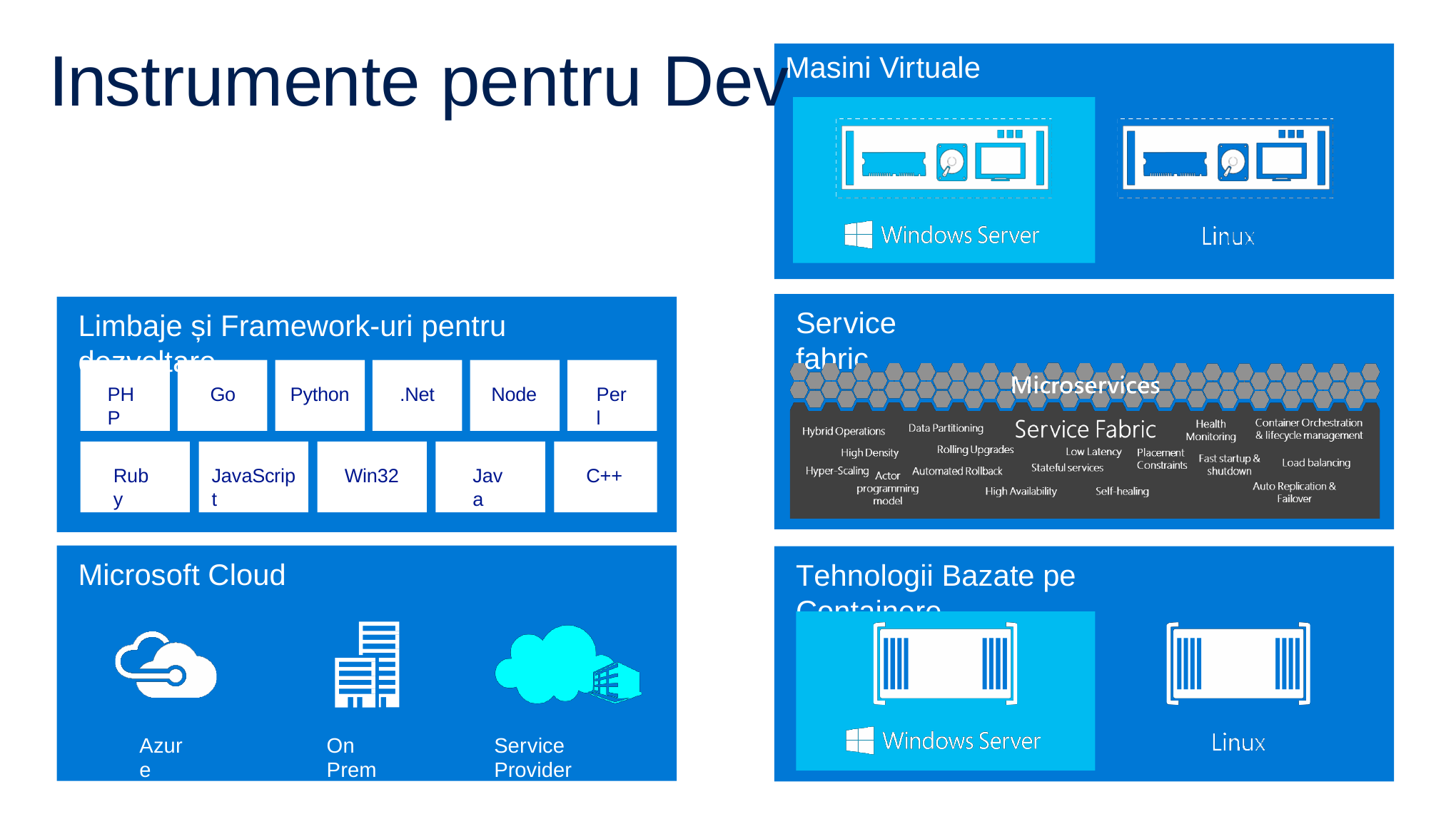

# Instrumente pentru Dev

Masini Virtuale

Service fabric
Limbaje și Framework-uri pentru dezvoltare

PHP
Go
Python
.Net
Node
Perl

Ruby
JavaScript
Win32
Java
C++

Microsoft Cloud
Tehnologii Bazate pe Containere

Azure
On Prem
Service Provider